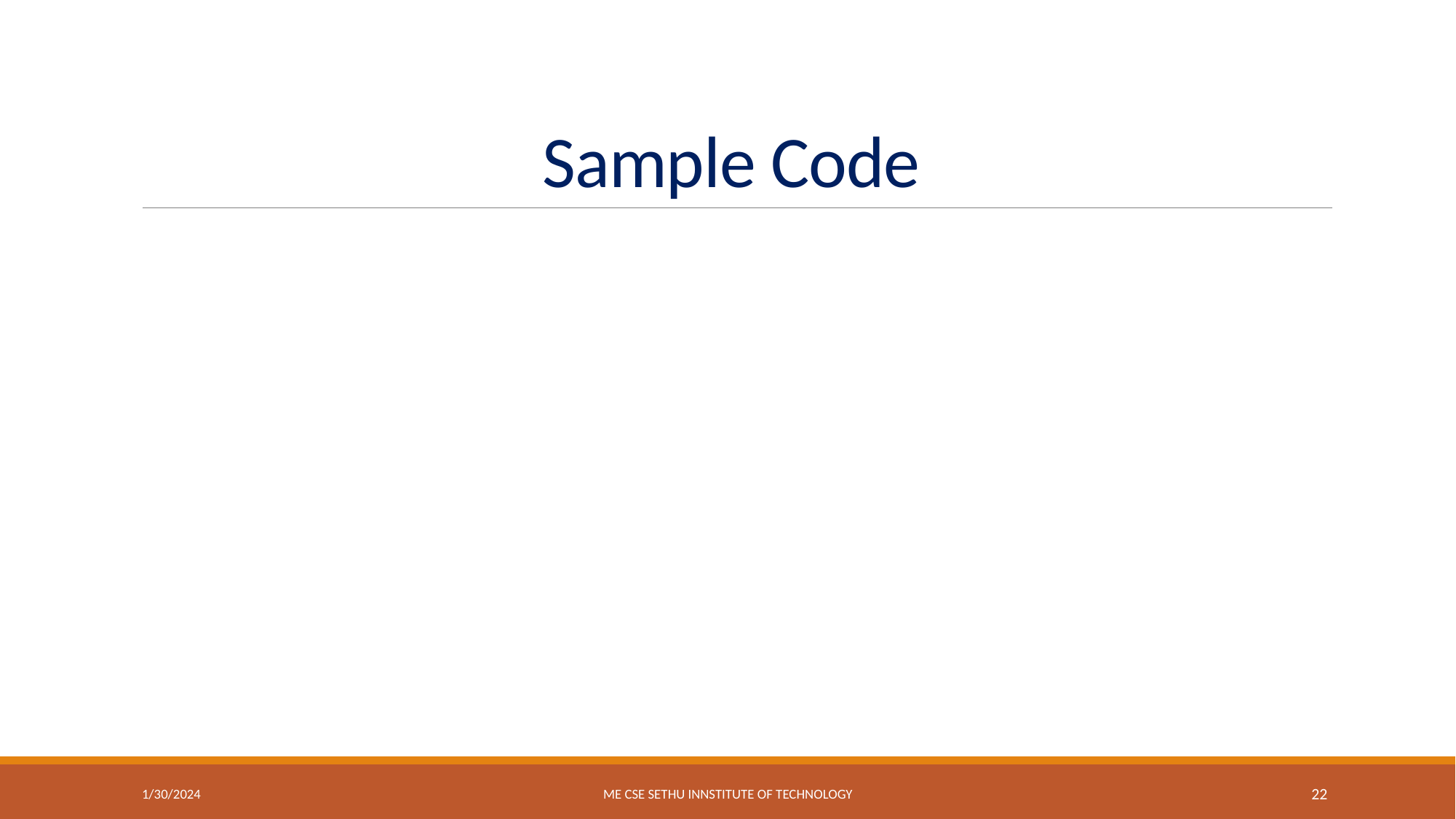

# Sample Code

1/30/2024
ME CSE SETHU INNSTITUTE OF TECHNOLOGY
22